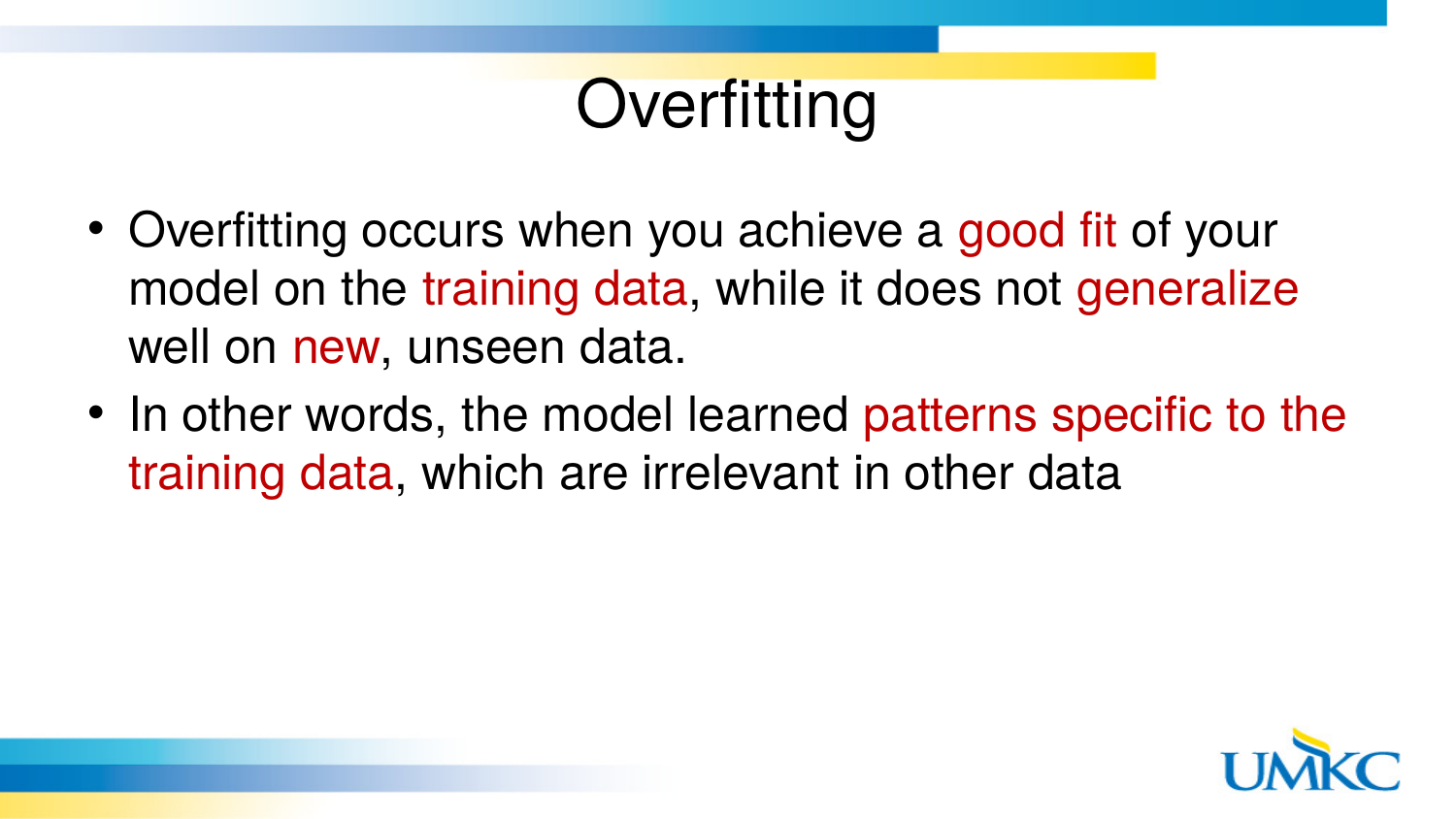

# Overfitting
Overfitting occurs when you achieve a good fit of your model on the training data, while it does not generalize well on new, unseen data.
In other words, the model learned patterns specific to the training data, which are irrelevant in other data